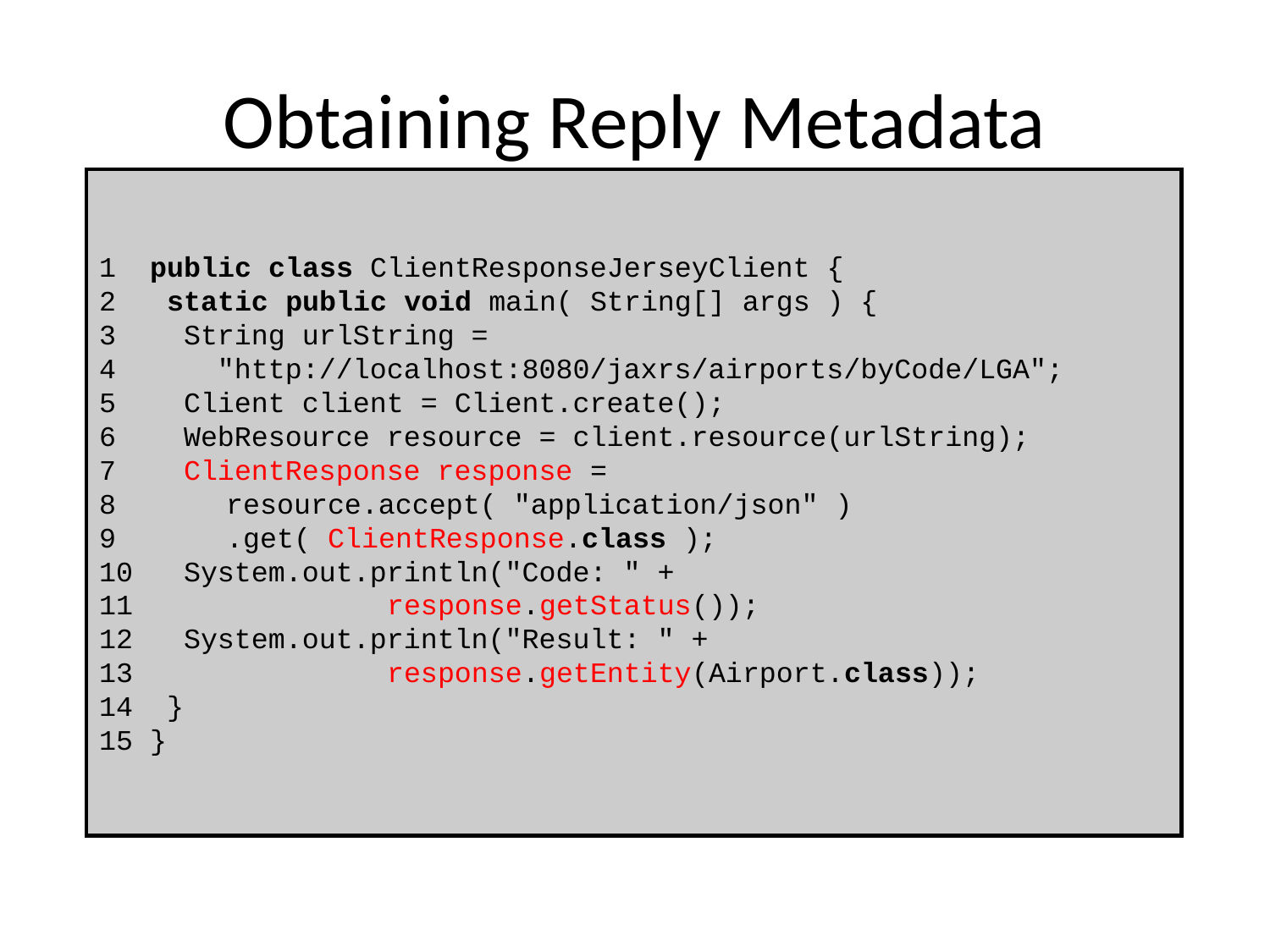

# Obtaining Reply Metadata
1  public class ClientResponseJerseyClient {
2   static public void main( String[] args ) {
3    String urlString =
4      "http://localhost:8080/jaxrs/airports/byCode/LGA";
5    Client client = Client.create();
6    WebResource resource = client.resource(urlString);
7    ClientResponse response =
8  	resource.accept( "application/json" )
9  	.get( ClientResponse.class );
10   System.out.println("Code: " +
11 		  response.getStatus());
12   System.out.println("Result: " +
13 		  response.getEntity(Airport.class));
14  }
15 }